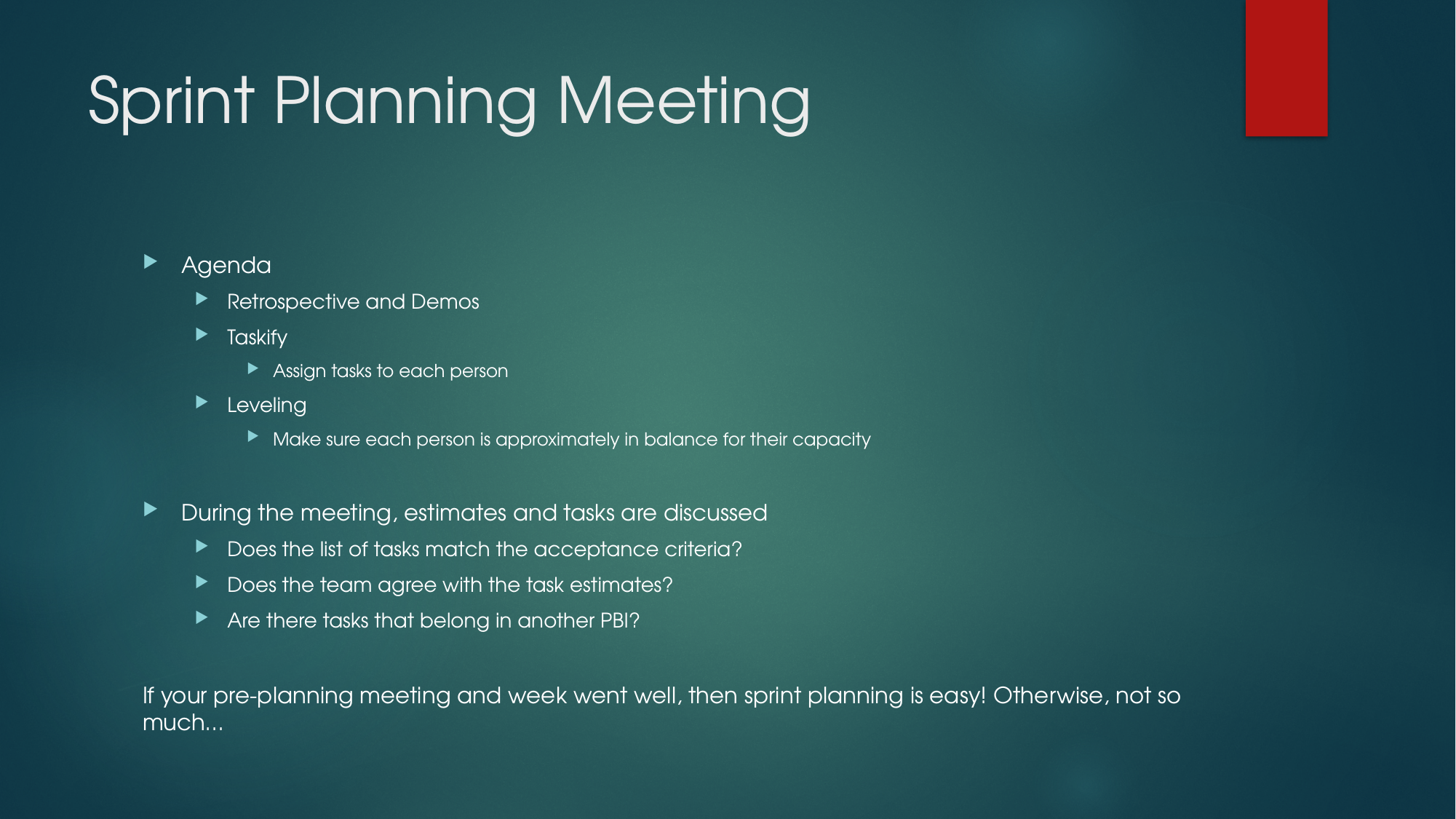

# Sprint Planning Meeting
Agenda
Retrospective and Demos
Taskify
Assign tasks to each person
Leveling
Make sure each person is approximately in balance for their capacity

During the meeting, estimates and tasks are discussed
Does the list of tasks match the acceptance criteria?
Does the team agree with the task estimates?
Are there tasks that belong in another PBI?

If your pre-planning meeting and week went well, then sprint planning is easy! Otherwise, not so much…